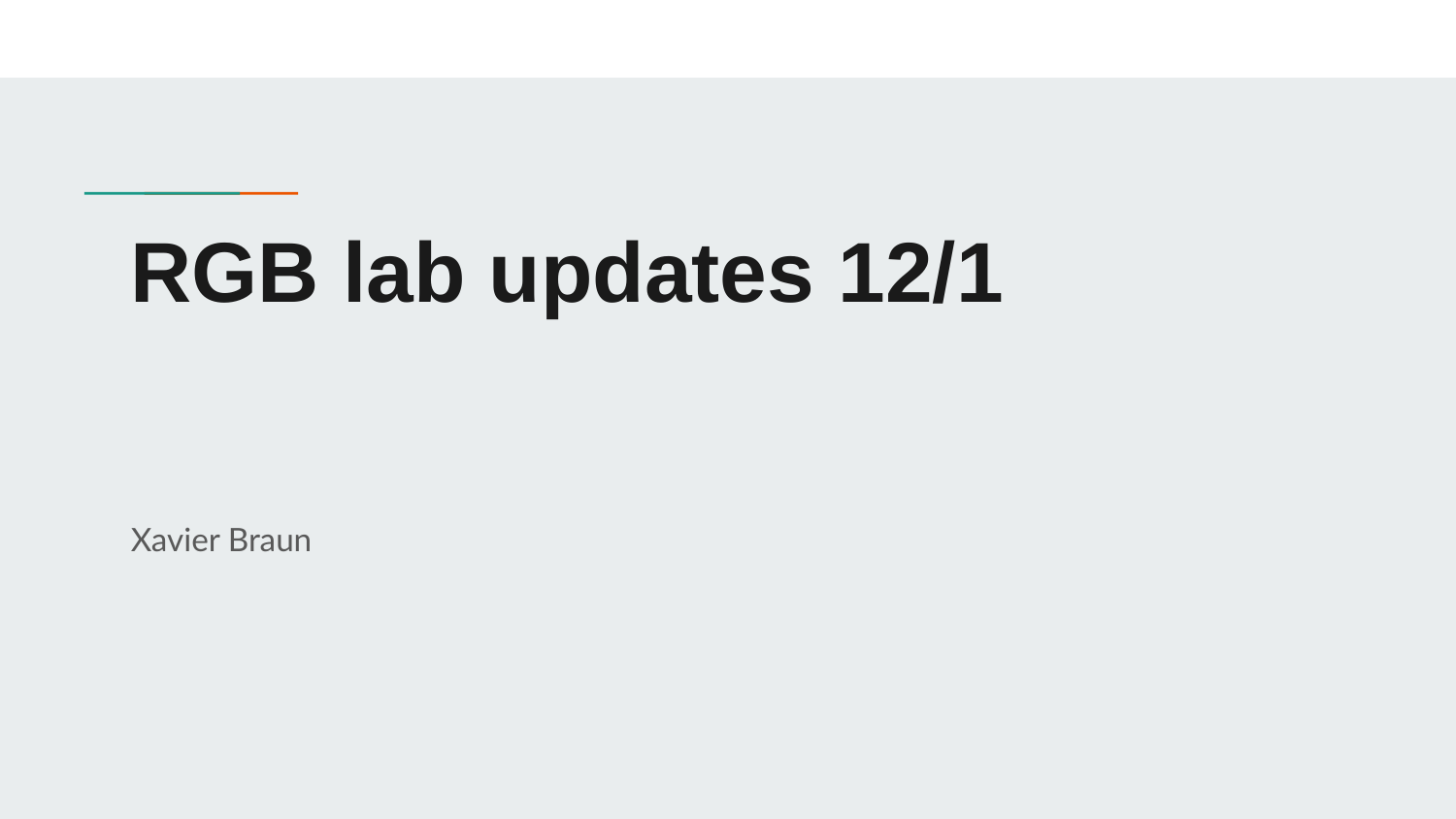

# RGB lab updates 12/1
Xavier Braun